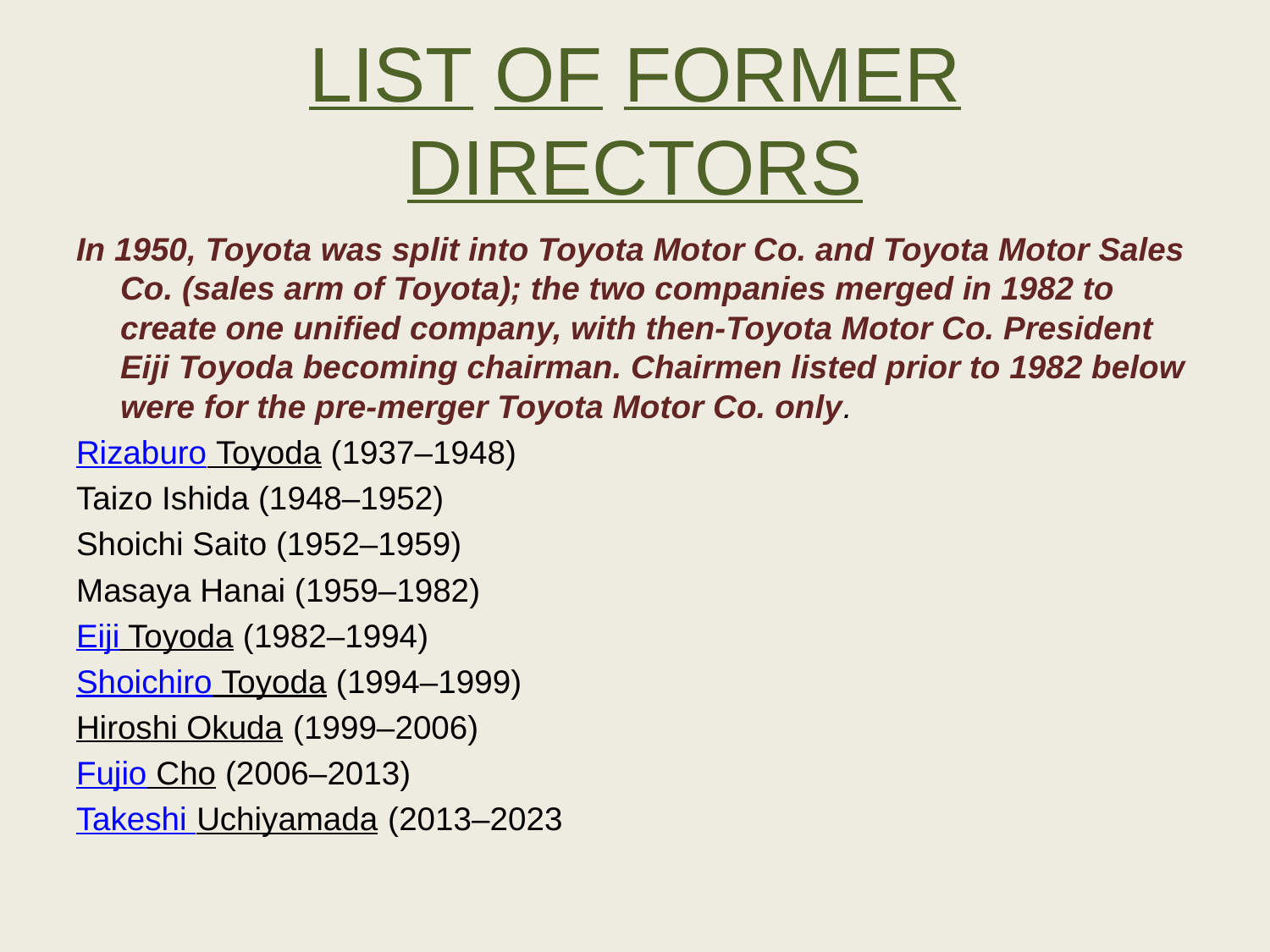

# LIST OF FORMER DIRECTORS
In 1950, Toyota was split into Toyota Motor Co. and Toyota Motor Sales Co. (sales arm of Toyota); the two companies merged in 1982 to create one unified company, with then-Toyota Motor Co. President Eiji Toyoda becoming chairman. Chairmen listed prior to 1982 below were for the pre-merger Toyota Motor Co. only.
Rizaburo Toyoda (1937–1948)
Taizo Ishida (1948–1952)
Shoichi Saito (1952–1959)
Masaya Hanai (1959–1982)
Eiji Toyoda (1982–1994)
Shoichiro Toyoda (1994–1999)
Hiroshi Okuda (1999–2006)
Fujio Cho (2006–2013)
Takeshi Uchiyamada (2013–2023